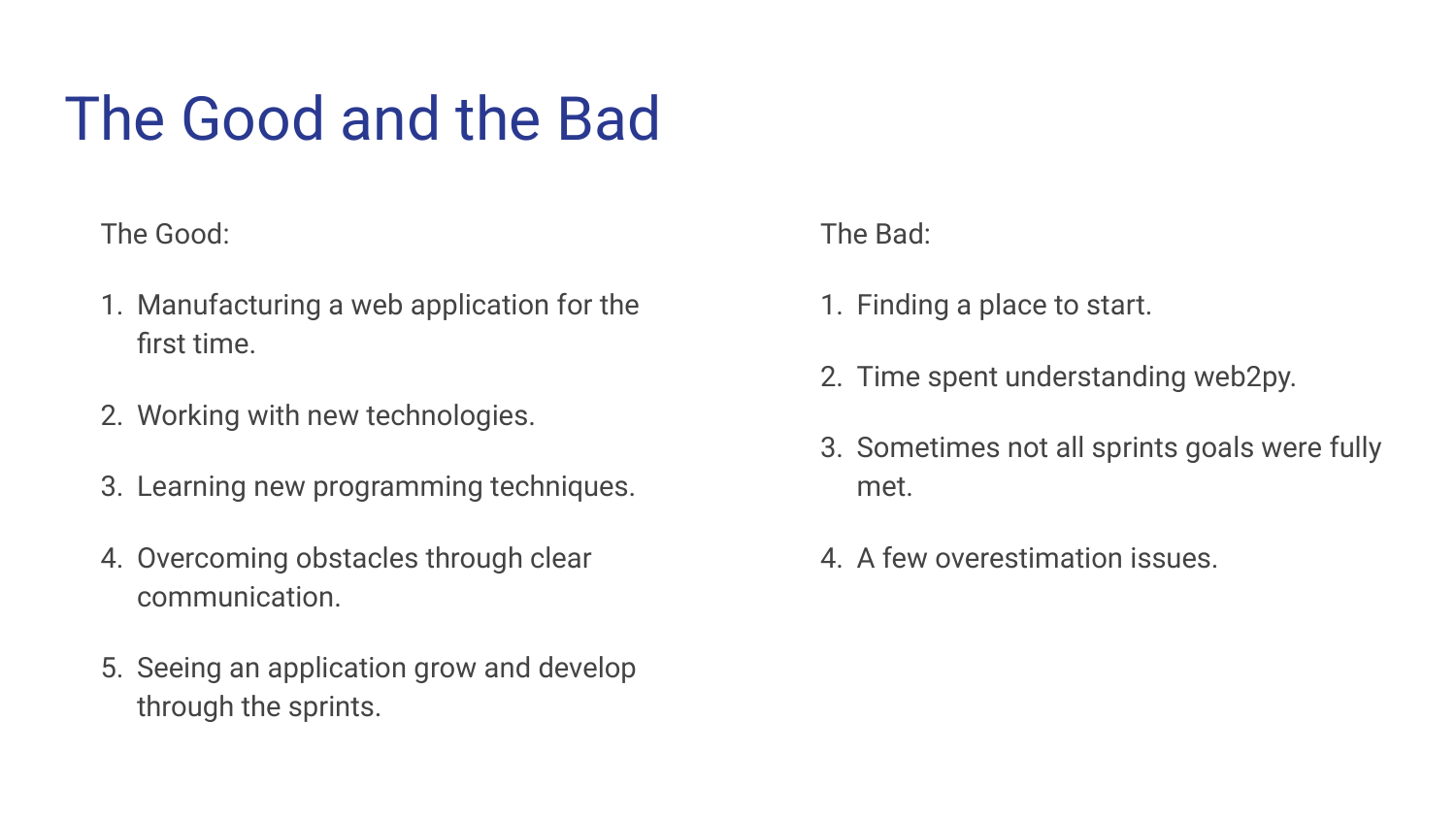

# The Good and the Bad
The Good:
Manufacturing a web application for the first time.
Working with new technologies.
Learning new programming techniques.
Overcoming obstacles through clear communication.
Seeing an application grow and develop through the sprints.
The Bad:
Finding a place to start.
Time spent understanding web2py.
Sometimes not all sprints goals were fully met.
A few overestimation issues.